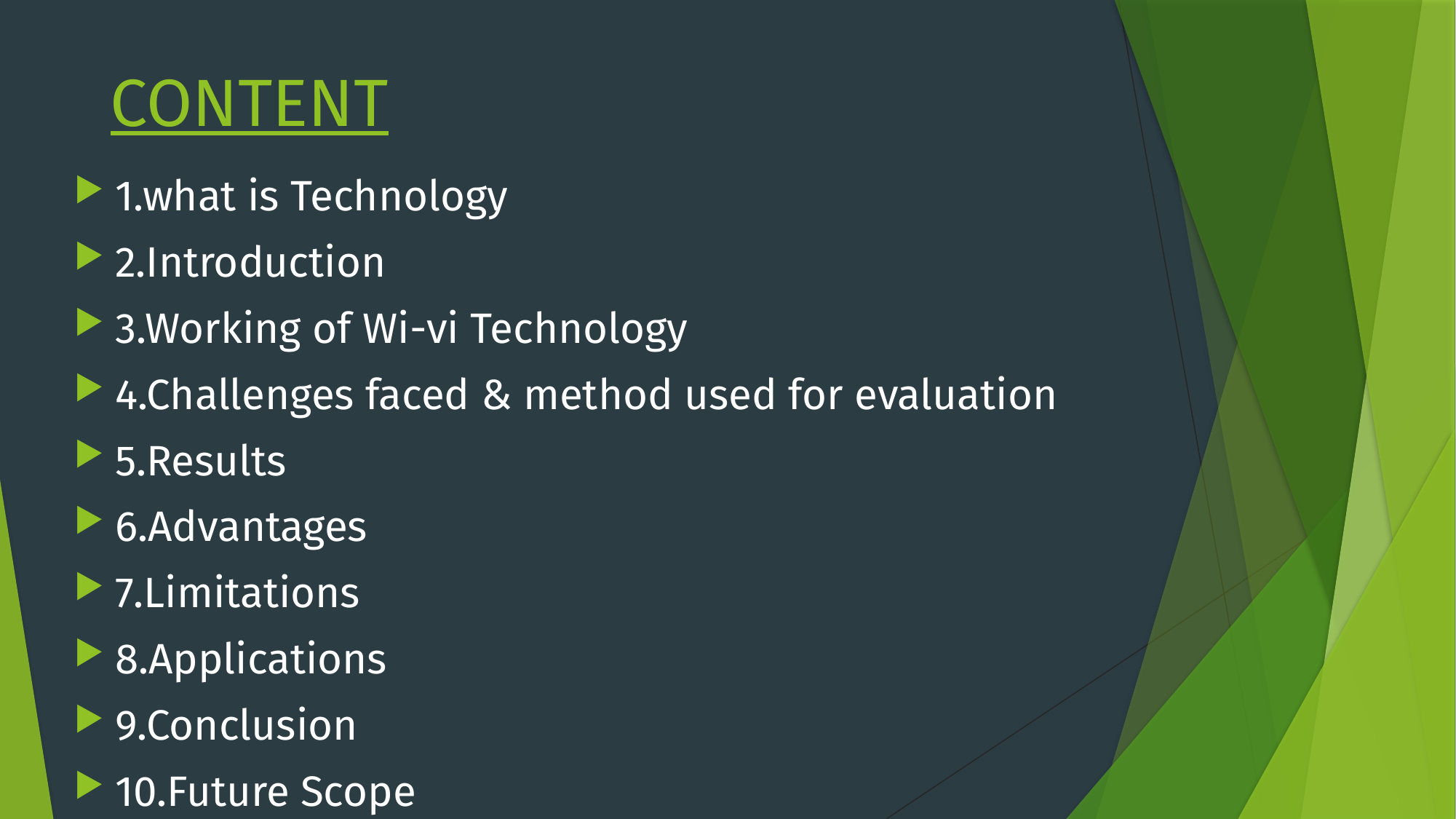

# CONTENT
1.what is Technology
2.Introduction
3.Working of Wi-vi Technology
4.Challenges faced & method used for evaluation
5.Results
6.Advantages
7.Limitations
8.Applications
9.Conclusion
10.Future Scope